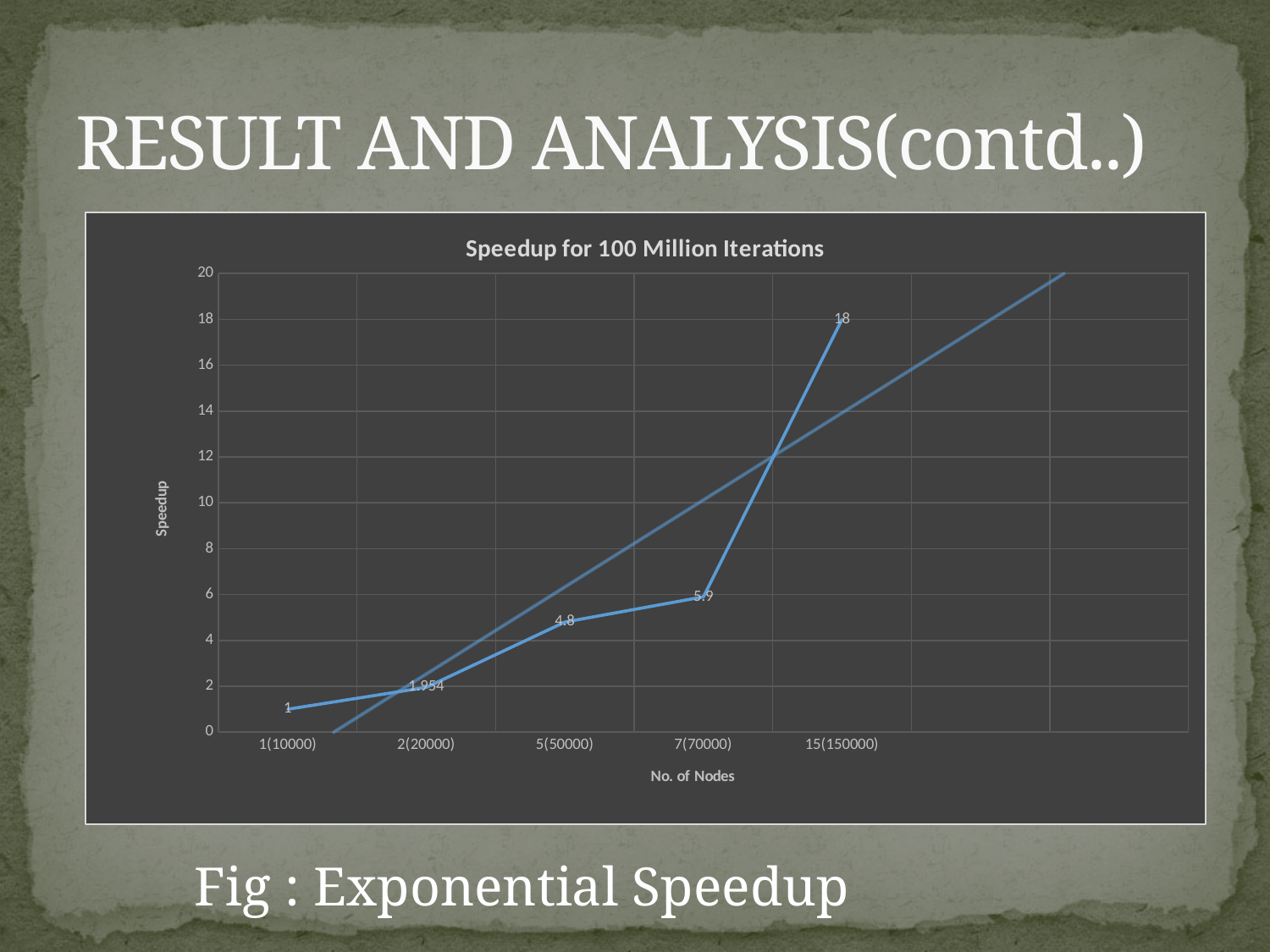

# RESULT AND ANALYSIS(contd..)

### Chart: Speedup for 100 Million Iterations

| Category | Speedup |
|---|---|
| 1(10000) | 1.0 |
| 2(20000) | 1.954 |
| 5(50000) | 4.8 |
| 7(70000) | 5.9 |
| 15(150000) | 18.0 |
Fig : Exponential Speedup